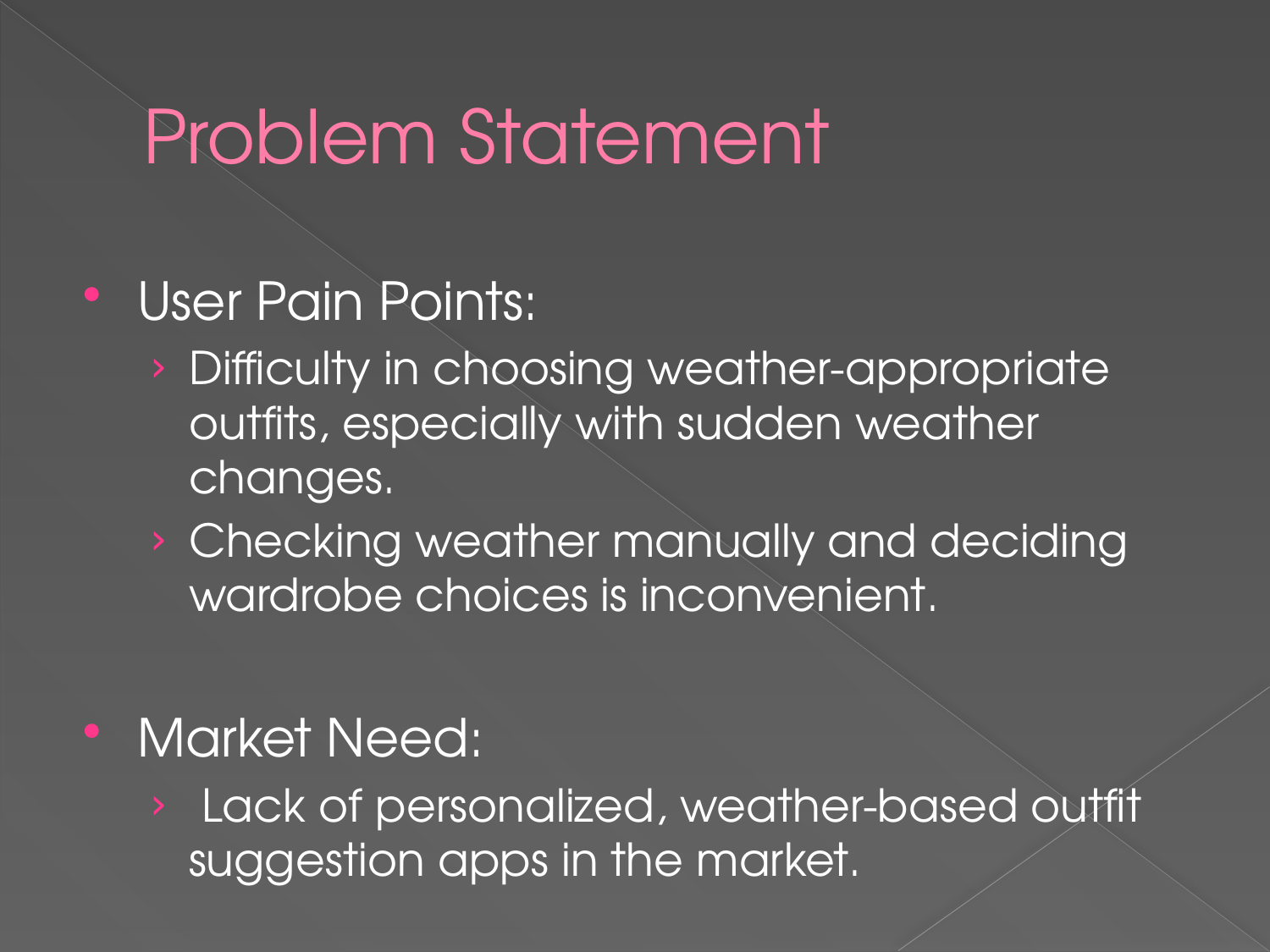

# Problem Statement
User Pain Points:
Difficulty in choosing weather-appropriate outfits, especially with sudden weather changes.
Checking weather manually and deciding wardrobe choices is inconvenient.

Market Need:
 Lack of personalized, weather-based outfit suggestion apps in the market.